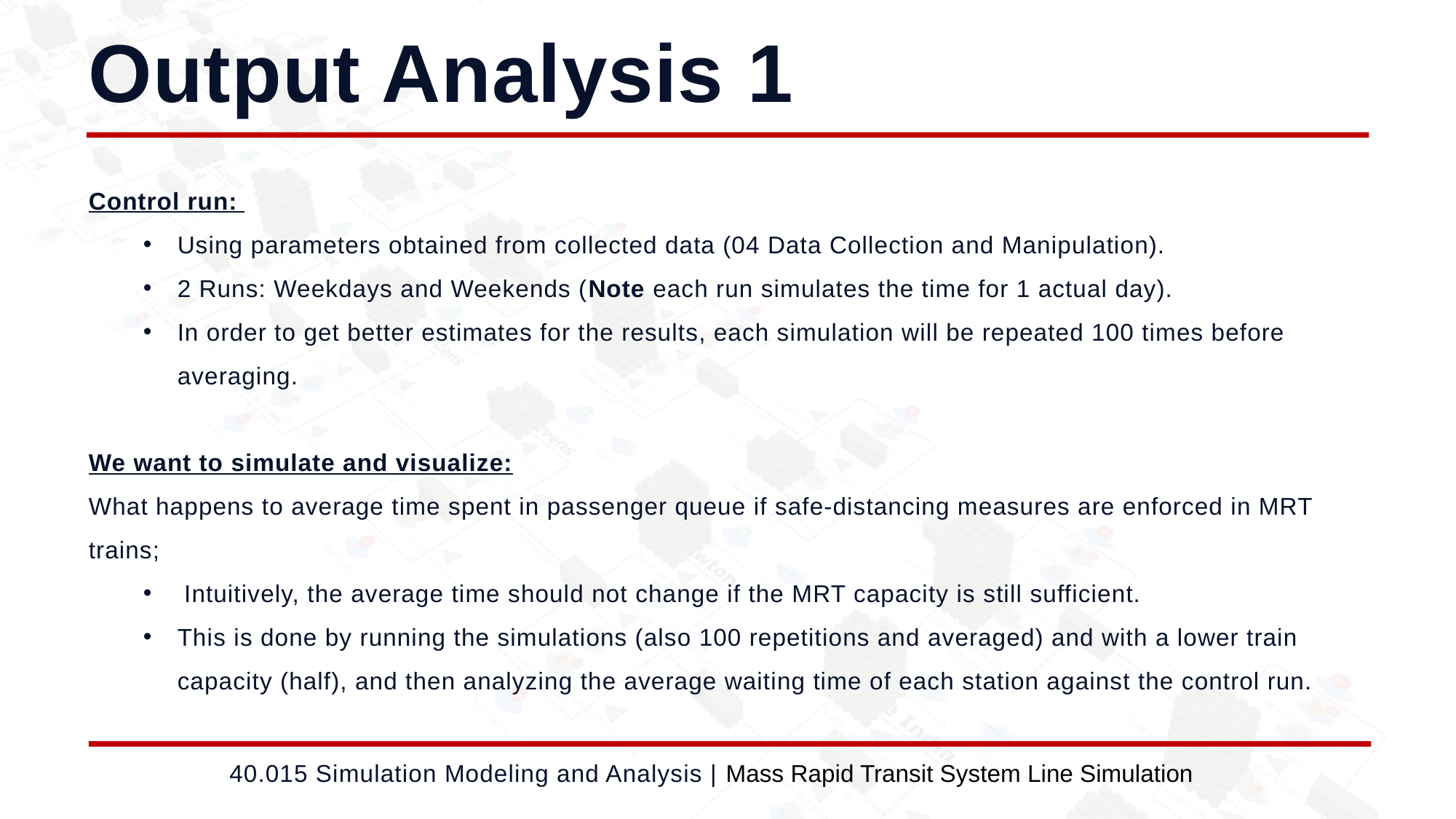

Output Analysis 1

Control run:
Using parameters obtained from collected data (04 Data Collection and Manipulation).
2 Runs: Weekdays and Weekends (Note each run simulates the time for 1 actual day).
In order to get better estimates for the results, each simulation will be repeated 100 times before averaging.

We want to simulate and visualize:
What happens to average time spent in passenger queue if safe-distancing measures are enforced in MRT trains;
Intuitively, the average time should not change if the MRT capacity is still sufficient.
This is done by running the simulations (also 100 repetitions and averaged) and with a lower train capacity (half), and then analyzing the average waiting time of each station against the control run.

40.015 Simulation Modeling and Analysis | Mass Rapid Transit System Line Simulation